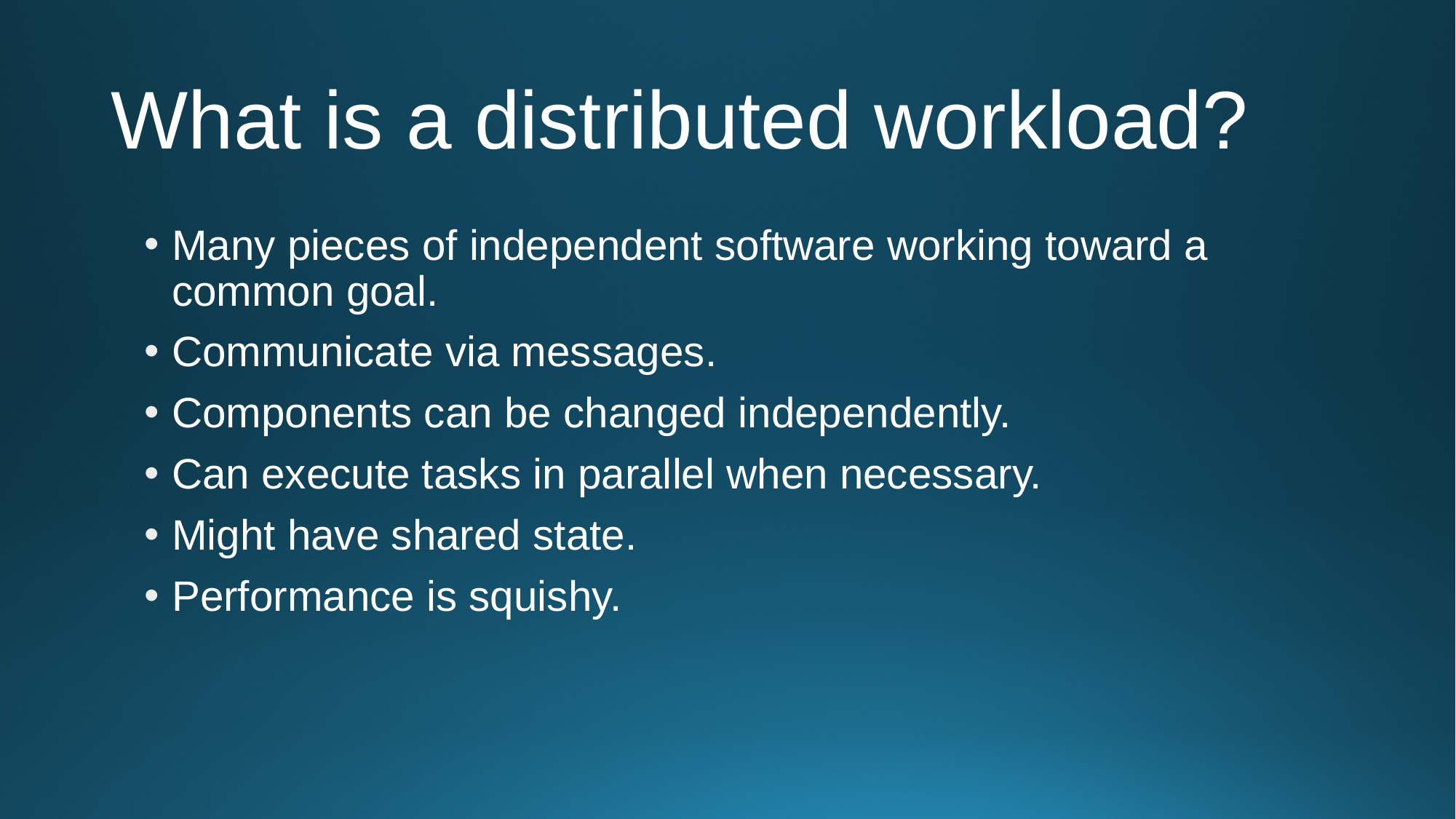

# What is a distributed workload?
Many pieces of independent software working toward a common goal.
Communicate via messages.
Components can be changed independently.
Can execute tasks in parallel when necessary.
Might have shared state.
Performance is squishy.